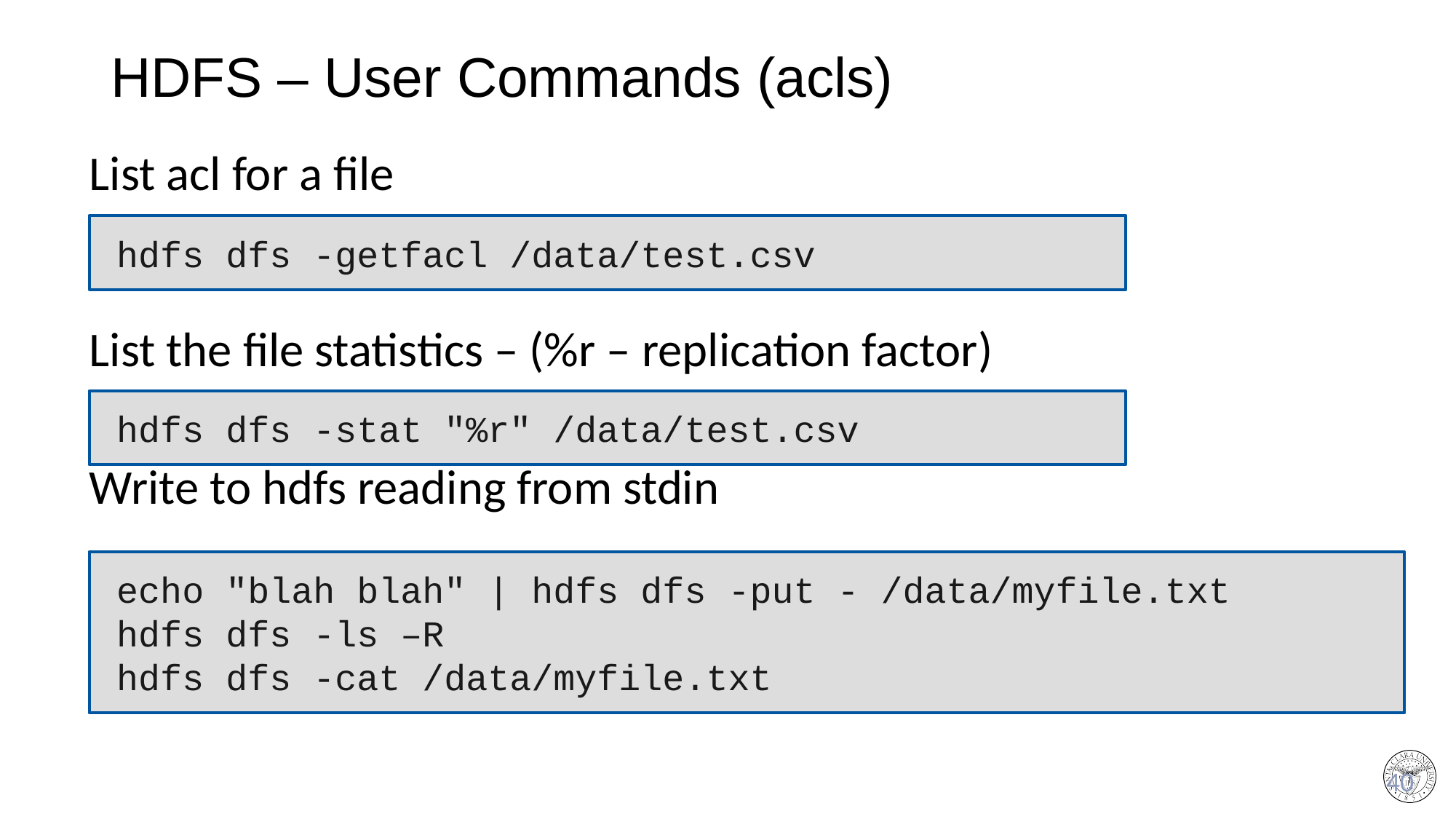

# HDFS – User Commands (acls)
List acl for a file

List the file statistics – (%r – replication factor)

Write to hdfs reading from stdin

hdfs dfs -getfacl /data/test.csv
hdfs dfs -stat "%r" /data/test.csv
echo "blah blah" | hdfs dfs -put - /data/myfile.txt
hdfs dfs -ls –R
hdfs dfs -cat /data/myfile.txt
40